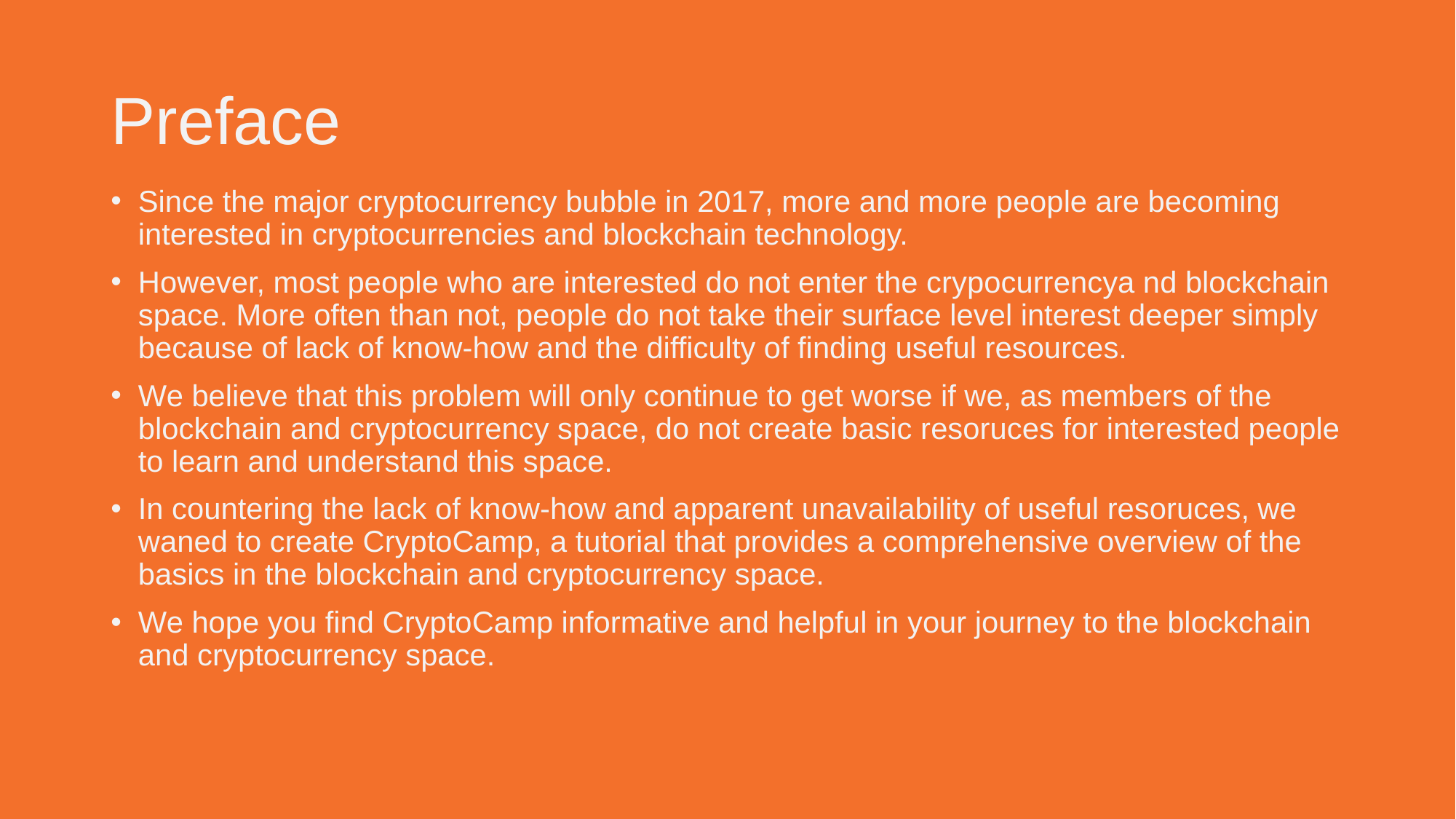

# Preface
Since the major cryptocurrency bubble in 2017, more and more people are becoming interested in cryptocurrencies and blockchain technology.
However, most people who are interested do not enter the crypocurrencya nd blockchain space. More often than not, people do not take their surface level interest deeper simply because of lack of know-how and the difficulty of finding useful resources.
We believe that this problem will only continue to get worse if we, as members of the blockchain and cryptocurrency space, do not create basic resoruces for interested people to learn and understand this space.
In countering the lack of know-how and apparent unavailability of useful resoruces, we waned to create CryptoCamp, a tutorial that provides a comprehensive overview of the basics in the blockchain and cryptocurrency space.
We hope you find CryptoCamp informative and helpful in your journey to the blockchain and cryptocurrency space.

4